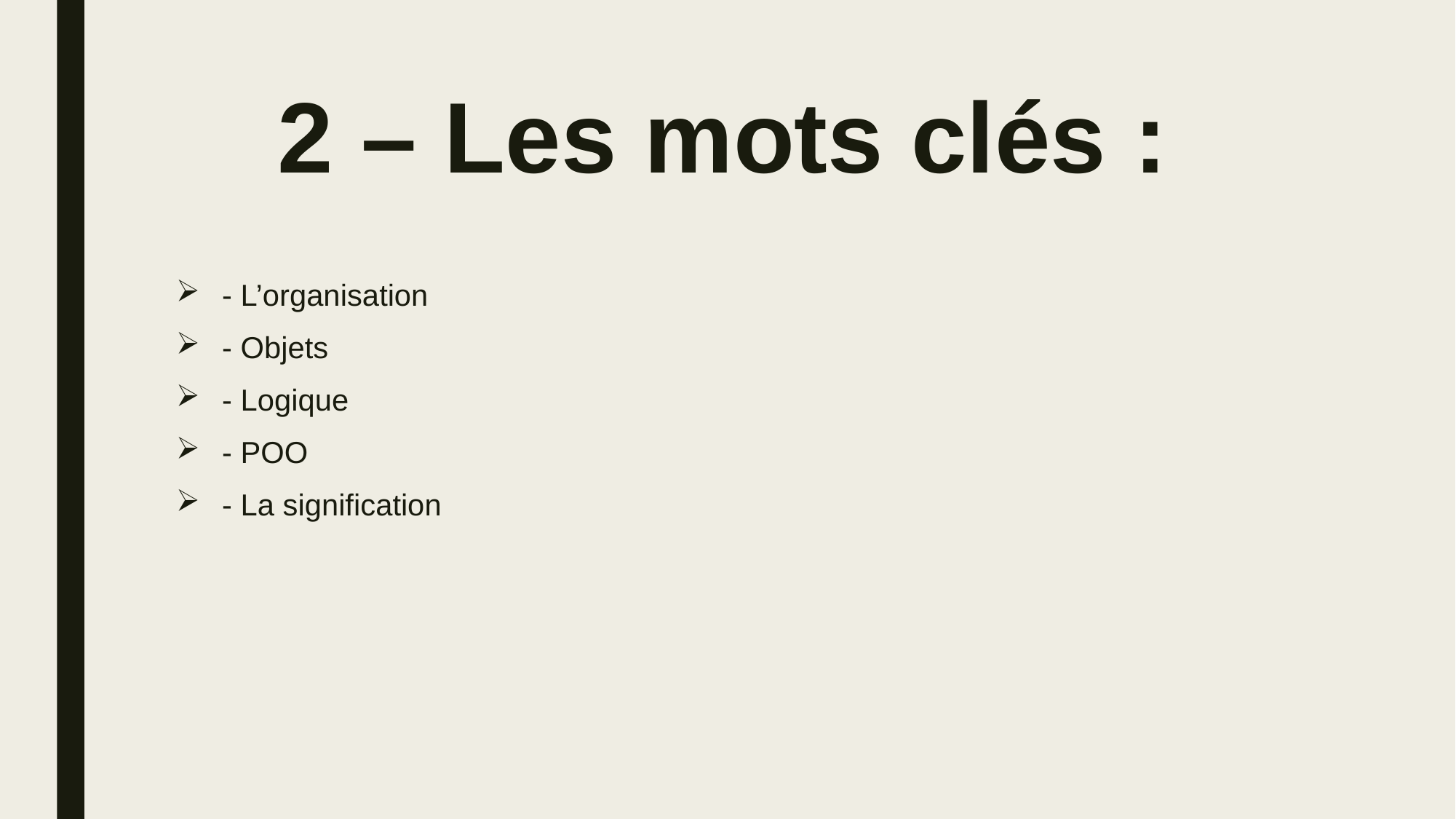

# 2 – Les mots clés :
- L’organisation
- Objets
- Logique
- POO
- La signification